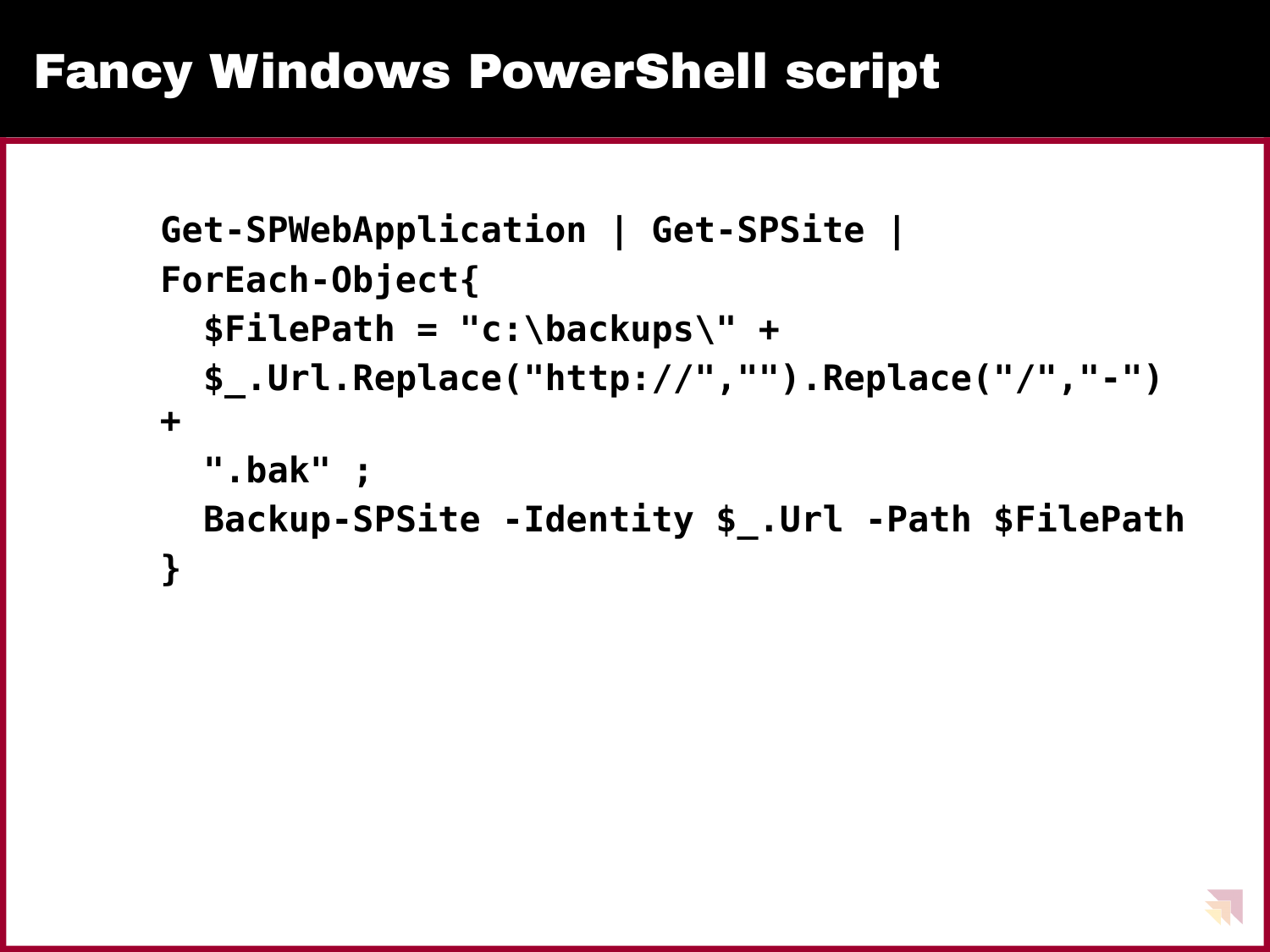

# Fancy Windows PowerShell script
Get-SPWebApplication | Get-SPSite |
ForEach-Object{
  $FilePath = "c:\backups\" +
  $_.Url.Replace("http://","").Replace("/","-") +
  ".bak" ;
  Backup-SPSite -Identity $_.Url -Path $FilePath
}